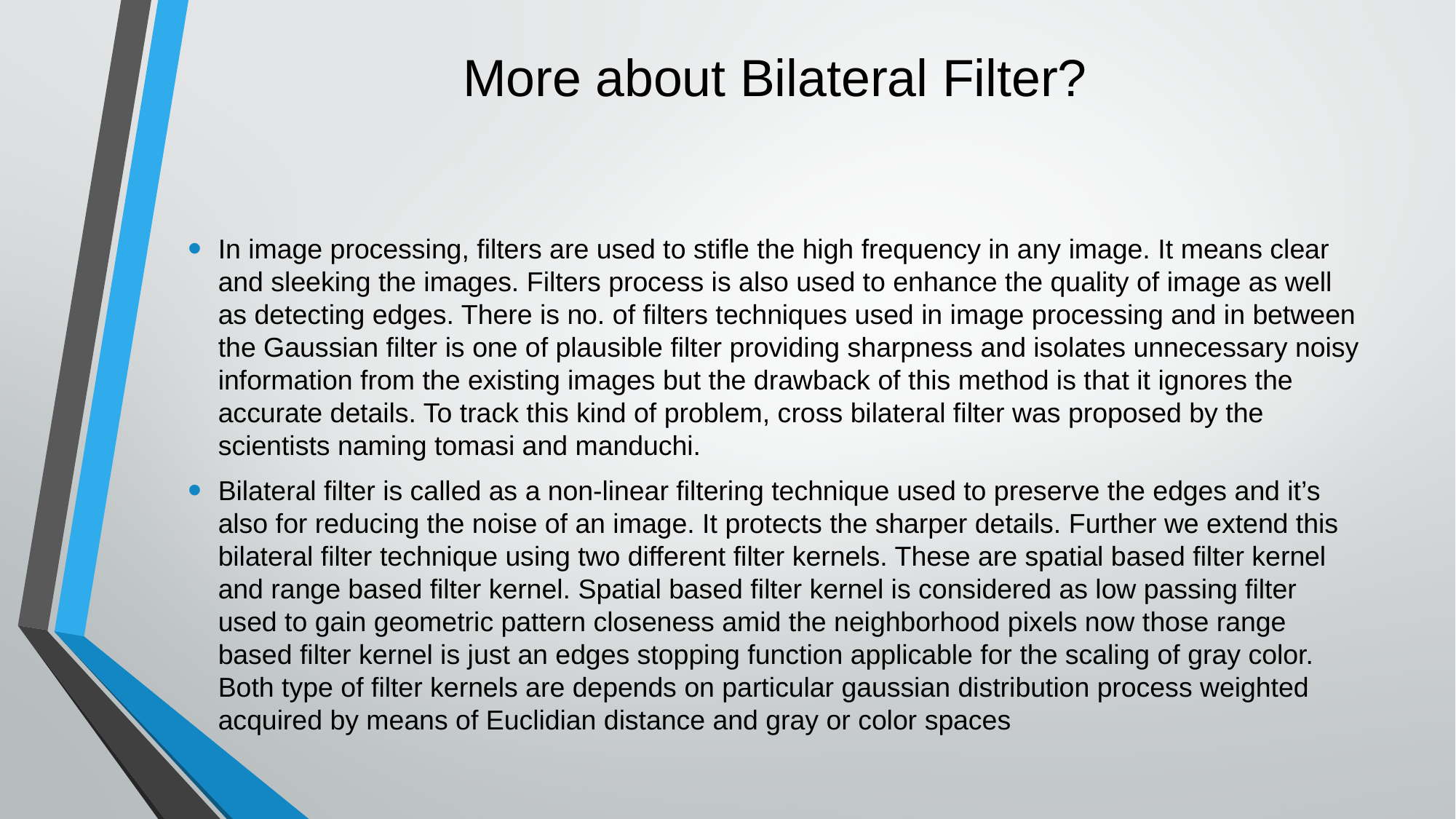

# More about Bilateral Filter?
In image processing, filters are used to stifle the high frequency in any image. It means clear and sleeking the images. Filters process is also used to enhance the quality of image as well as detecting edges. There is no. of filters techniques used in image processing and in between the Gaussian filter is one of plausible filter providing sharpness and isolates unnecessary noisy information from the existing images but the drawback of this method is that it ignores the accurate details. To track this kind of problem, cross bilateral filter was proposed by the scientists naming tomasi and manduchi.
Bilateral filter is called as a non-linear filtering technique used to preserve the edges and it’s also for reducing the noise of an image. It protects the sharper details. Further we extend this bilateral filter technique using two different filter kernels. These are spatial based filter kernel and range based filter kernel. Spatial based filter kernel is considered as low passing filter used to gain geometric pattern closeness amid the neighborhood pixels now those range based filter kernel is just an edges stopping function applicable for the scaling of gray color. Both type of filter kernels are depends on particular gaussian distribution process weighted acquired by means of Euclidian distance and gray or color spaces